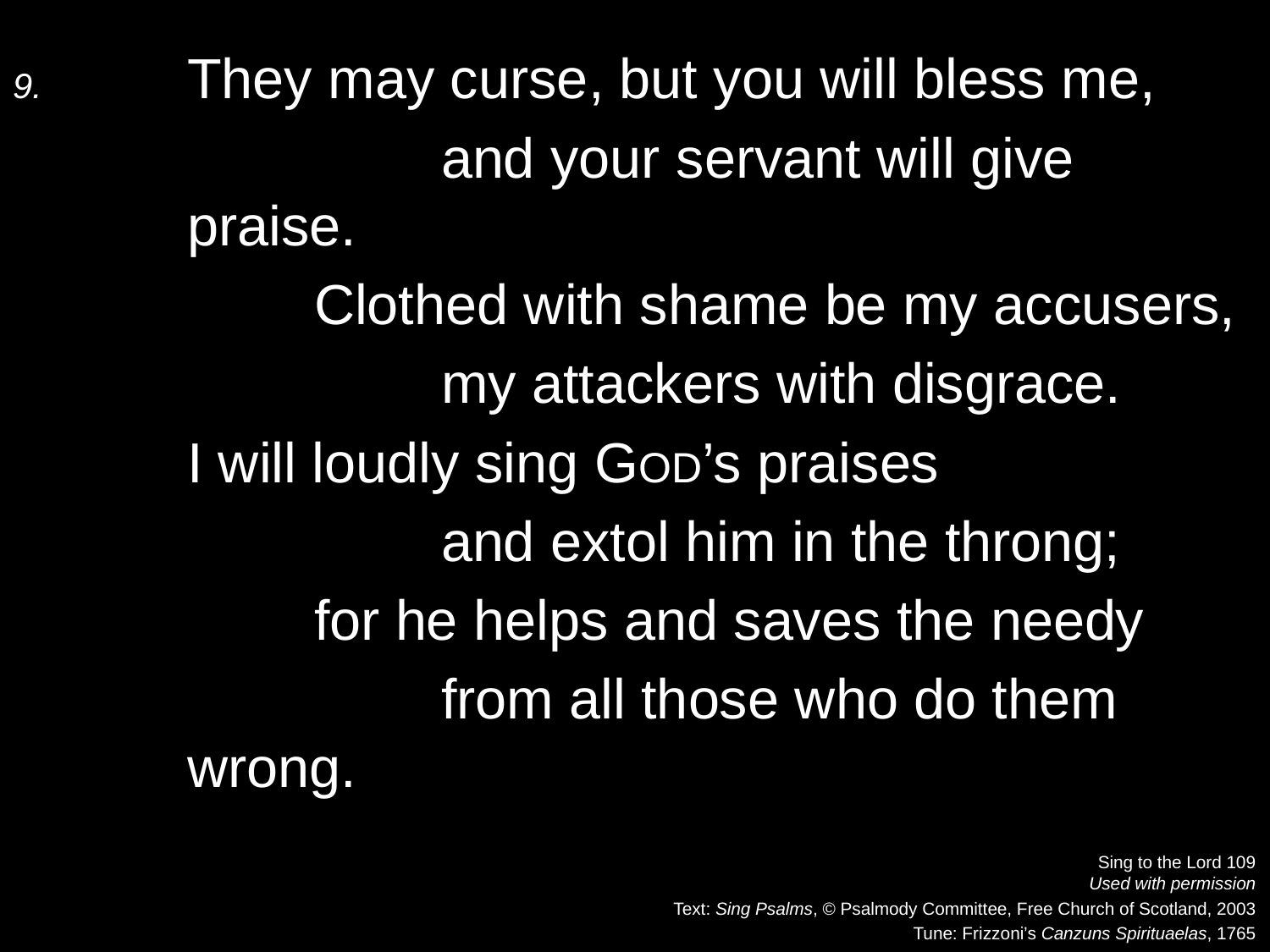

9.	They may curse, but you will bless me,
			and your servant will give praise.
		Clothed with shame be my accusers,
			my attackers with disgrace.
	I will loudly sing God’s praises
			and extol him in the throng;
		for he helps and saves the needy
			from all those who do them wrong.
Sing to the Lord 109
Used with permission
Text: Sing Psalms, © Psalmody Committee, Free Church of Scotland, 2003
Tune: Frizzoni’s Canzuns Spirituaelas, 1765